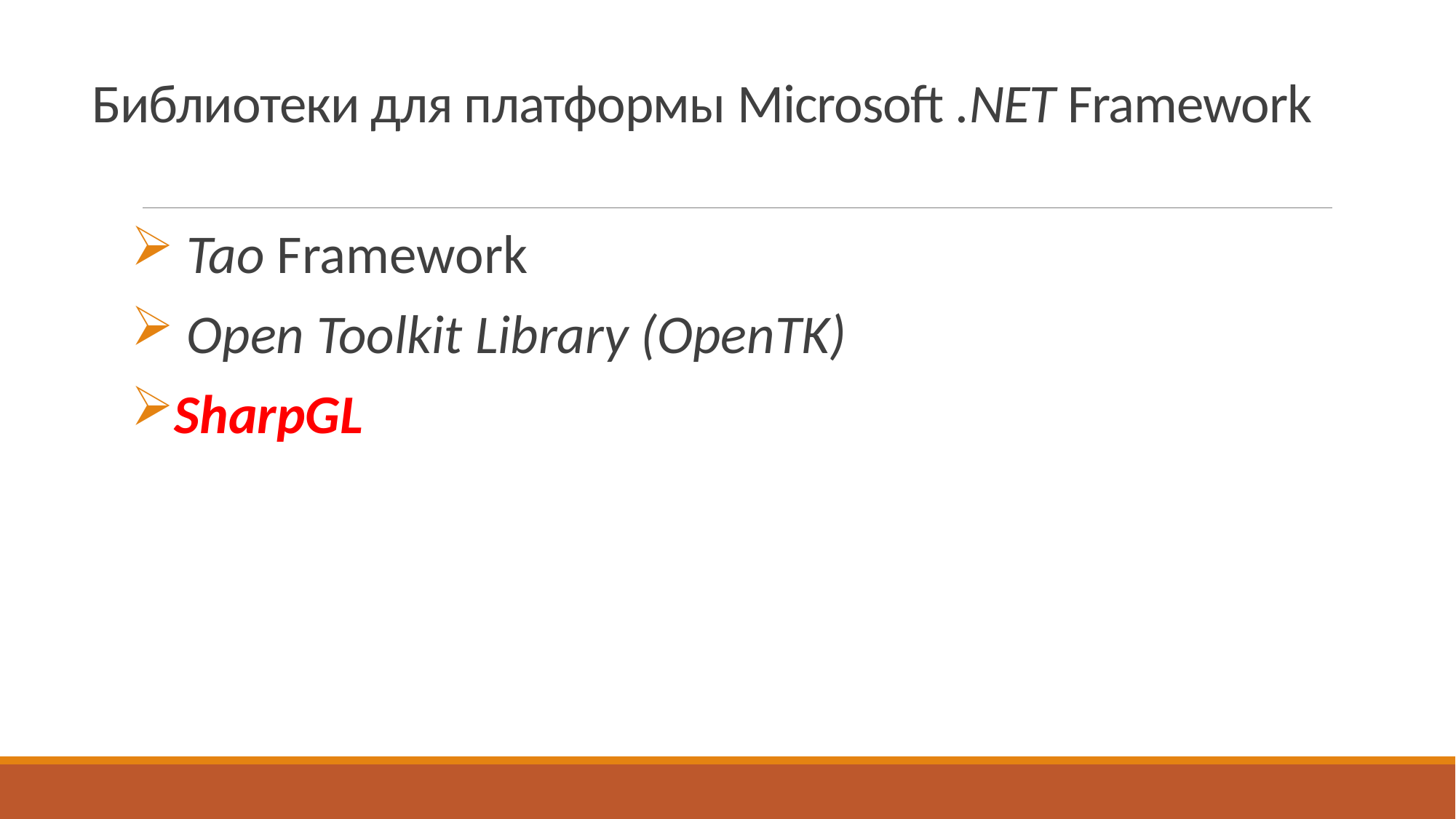

# Библиотеки для платформы Microsoft .NET Framework
 Tao Framework
 Open Toolkit Library (OpenTK)
SharpGL